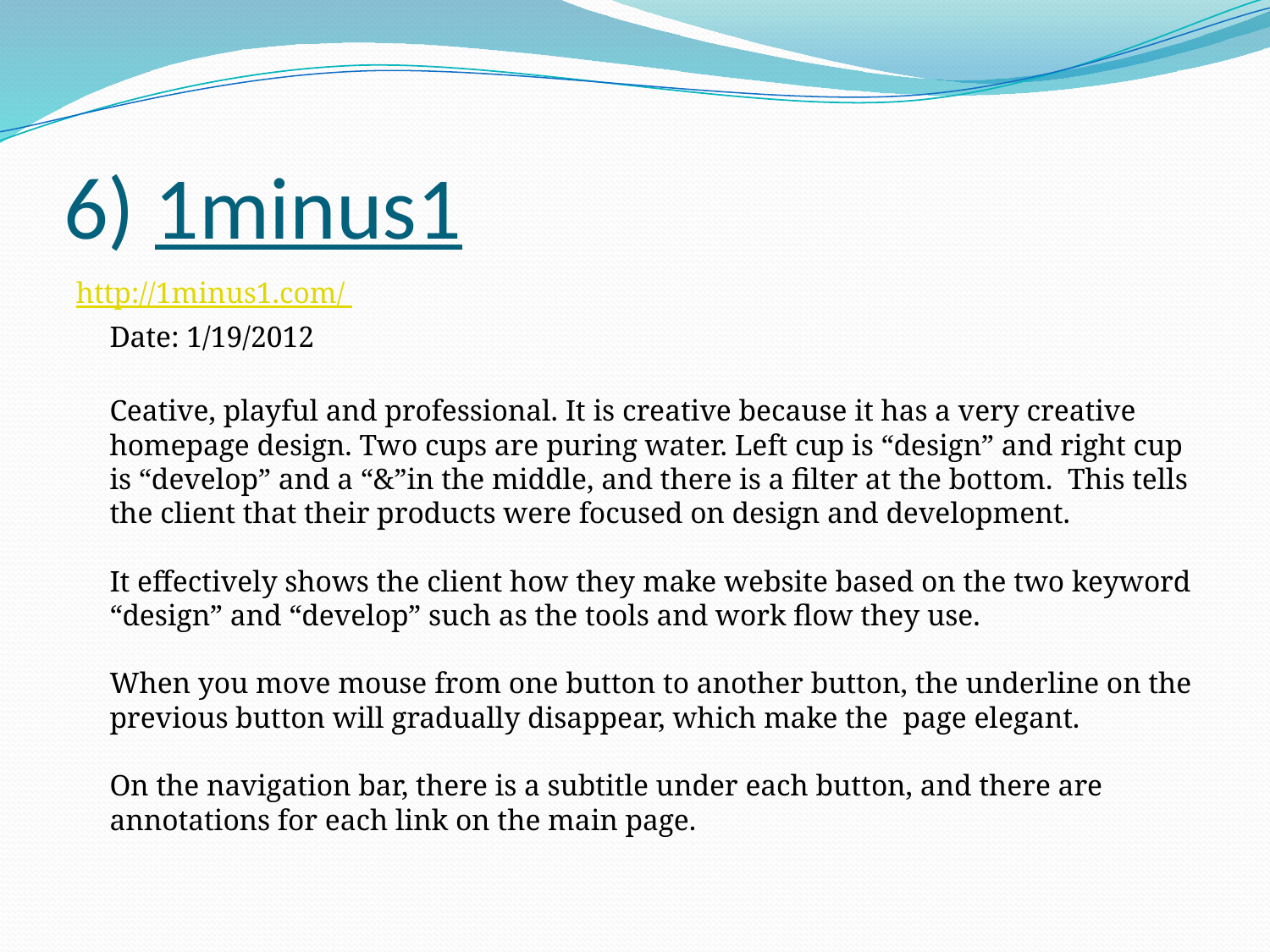

# 6) 1minus1
http://1minus1.com/
	Date: 1/19/2012
Ceative, playful and professional. It is creative because it has a very creative homepage design. Two cups are puring water. Left cup is “design” and right cup is “develop” and a “&”in the middle, and there is a filter at the bottom.  This tells the client that their products were focused on design and development.
It effectively shows the client how they make website based on the two keyword “design” and “develop” such as the tools and work flow they use.
When you move mouse from one button to another button, the underline on the previous button will gradually disappear, which make the  page elegant.
On the navigation bar, there is a subtitle under each button, and there are annotations for each link on the main page.